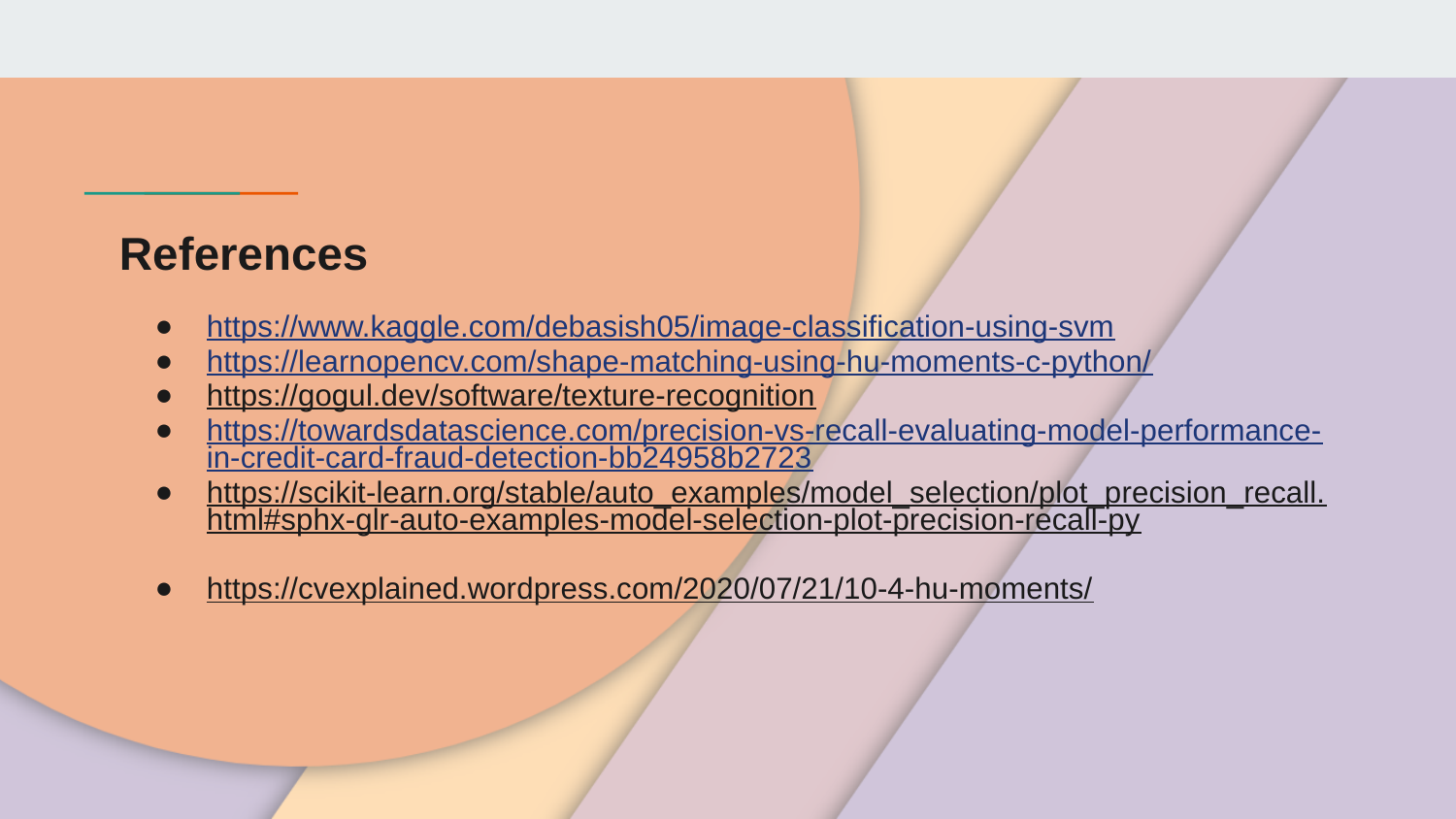

# References
https://www.kaggle.com/debasish05/image-classification-using-svm
https://learnopencv.com/shape-matching-using-hu-moments-c-python/
https://gogul.dev/software/texture-recognition
https://towardsdatascience.com/precision-vs-recall-evaluating-model-performance-in-credit-card-fraud-detection-bb24958b2723
https://scikit-learn.org/stable/auto_examples/model_selection/plot_precision_recall.html#sphx-glr-auto-examples-model-selection-plot-precision-recall-py
https://cvexplained.wordpress.com/2020/07/21/10-4-hu-moments/